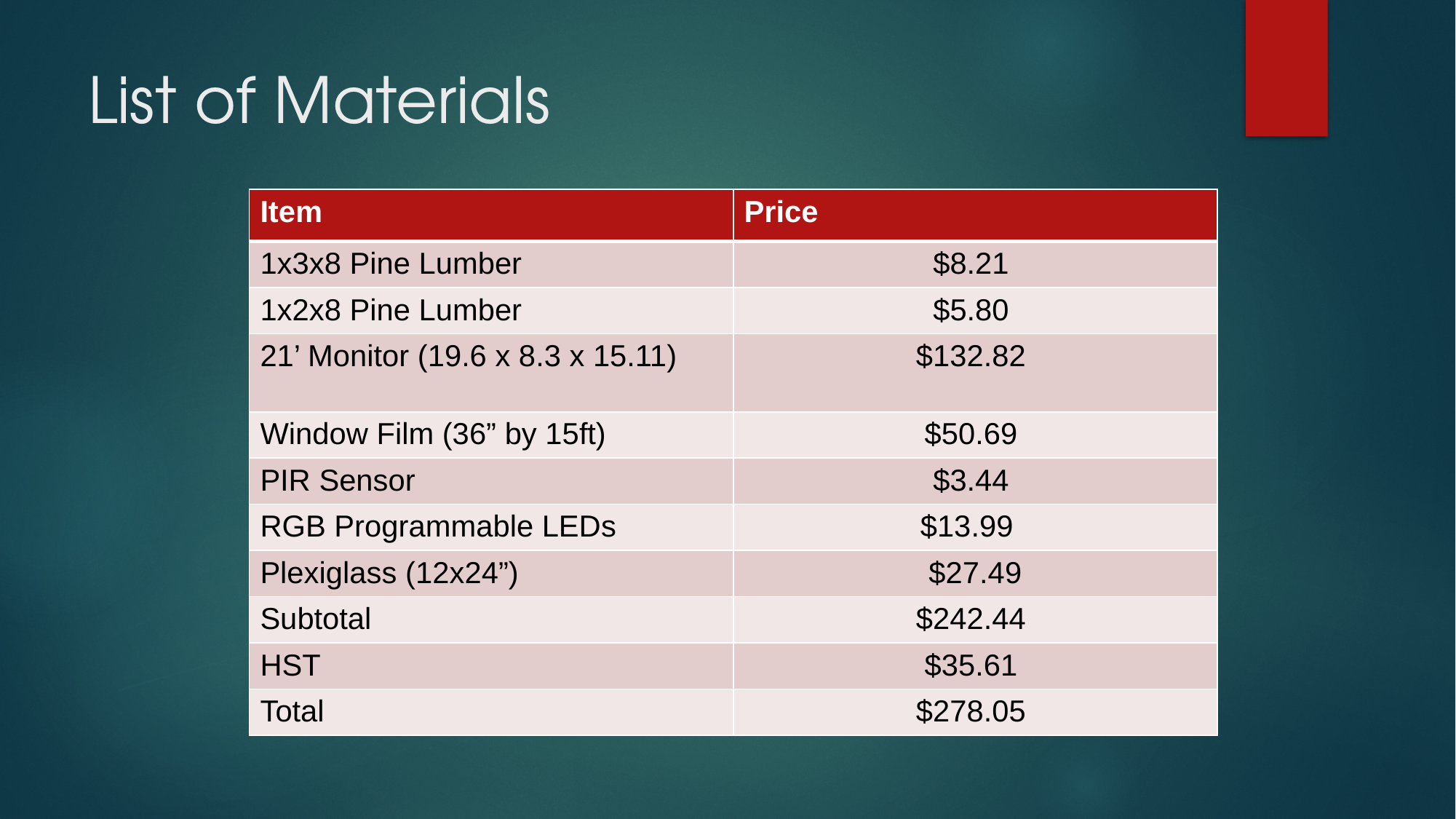

# List of Materials
| Item | Price |
| --- | --- |
| 1x3x8 Pine Lumber | $8.21 |
| 1x2x8 Pine Lumber | $5.80 |
| 21’ Monitor (19.6 x 8.3 x 15.11) | $132.82 |
| Window Film (36” by 15ft) | $50.69 |
| PIR Sensor | $3.44 |
| RGB Programmable LEDs | $13.99 |
| Plexiglass (12x24”) | $27.49 |
| Subtotal | $242.44 |
| HST | $35.61 |
| Total | $278.05 |